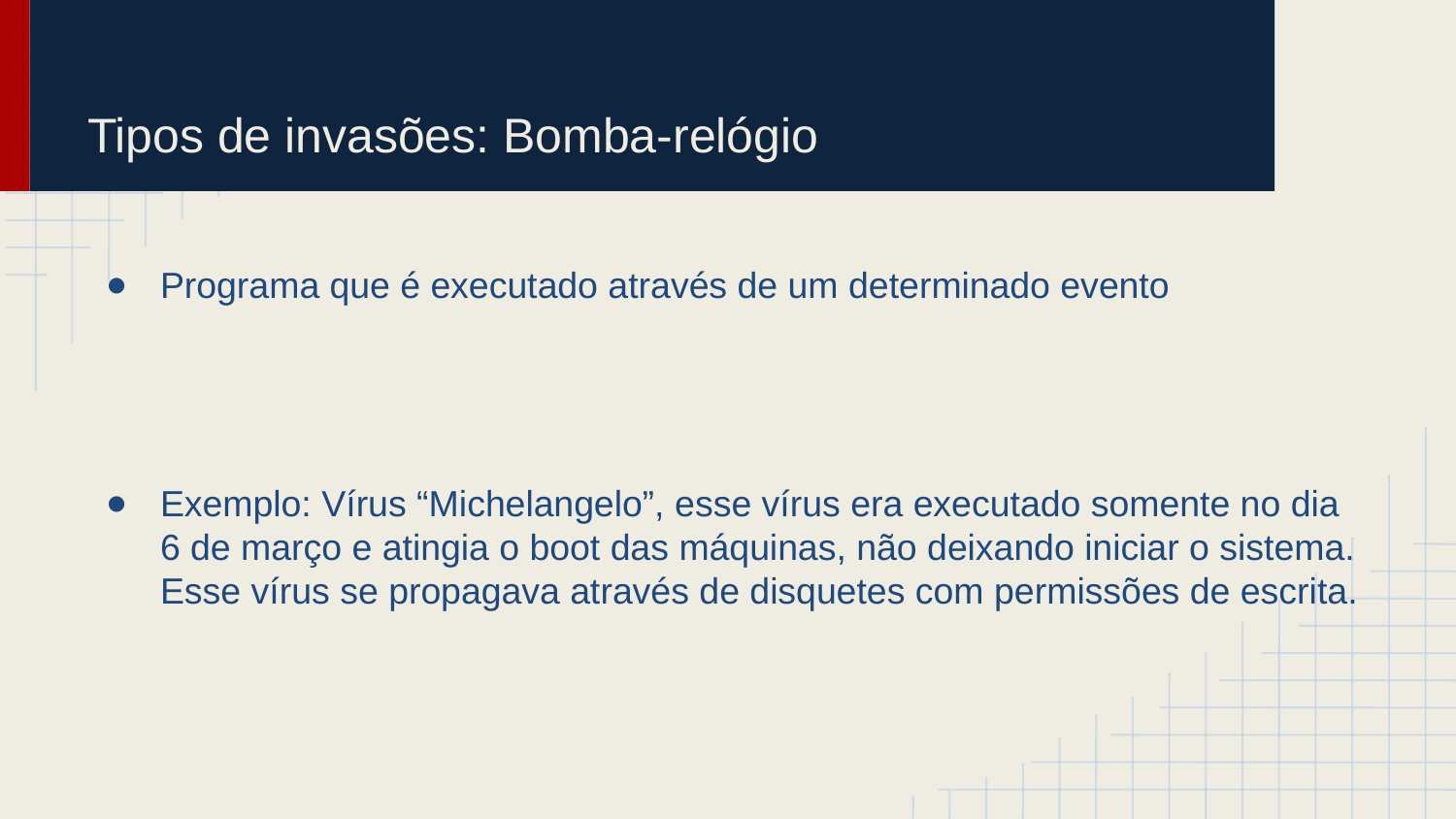

# Tipos de invasões: Bomba-relógio

Programa que é executado através de um determinado evento

Exemplo: Vírus “Michelangelo”, esse vírus era executado somente no dia 6 de março e atingia o boot das máquinas, não deixando iniciar o sistema. Esse vírus se propagava através de disquetes com permissões de escrita.